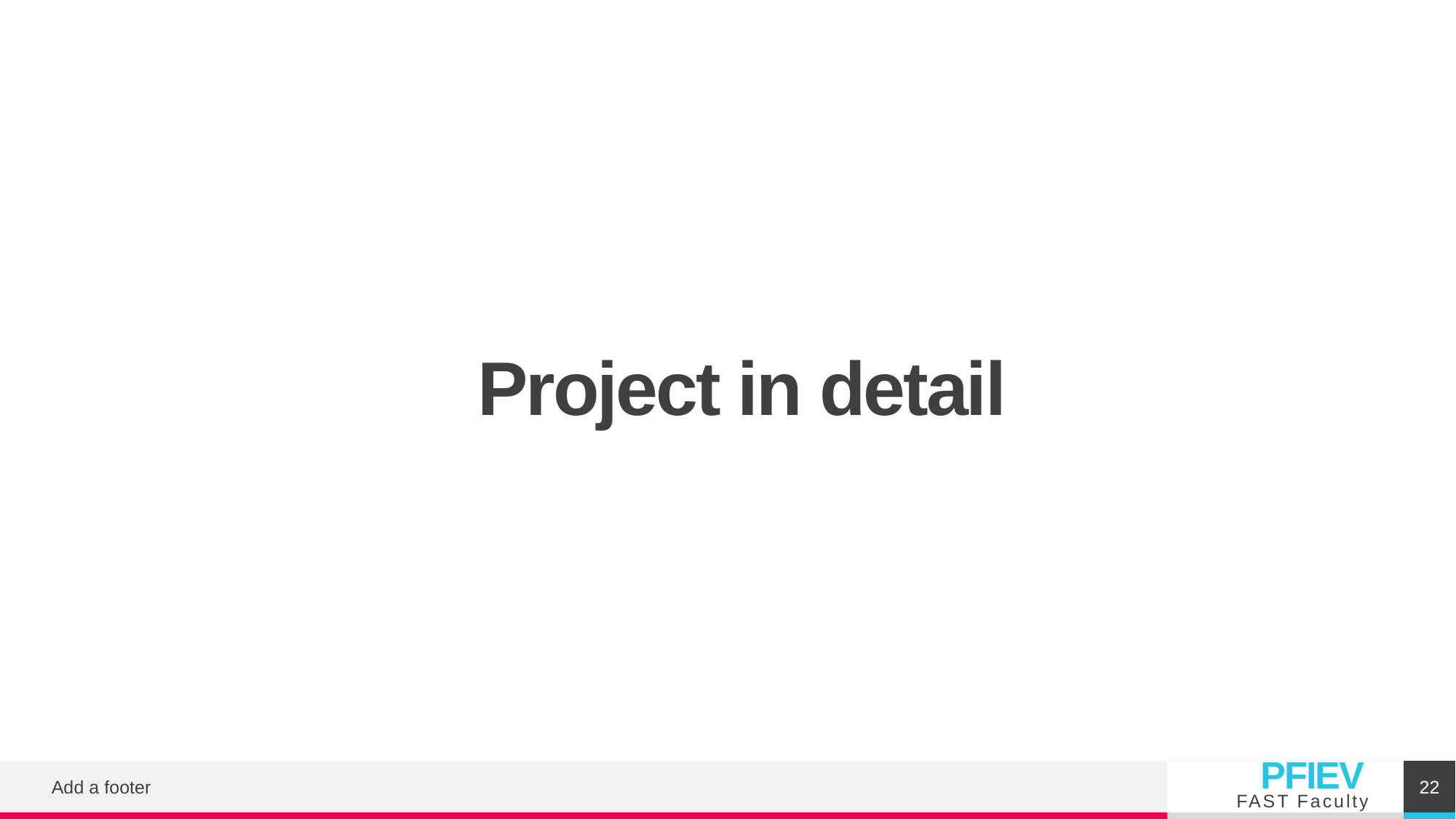

Project in detail
22
Add a footer